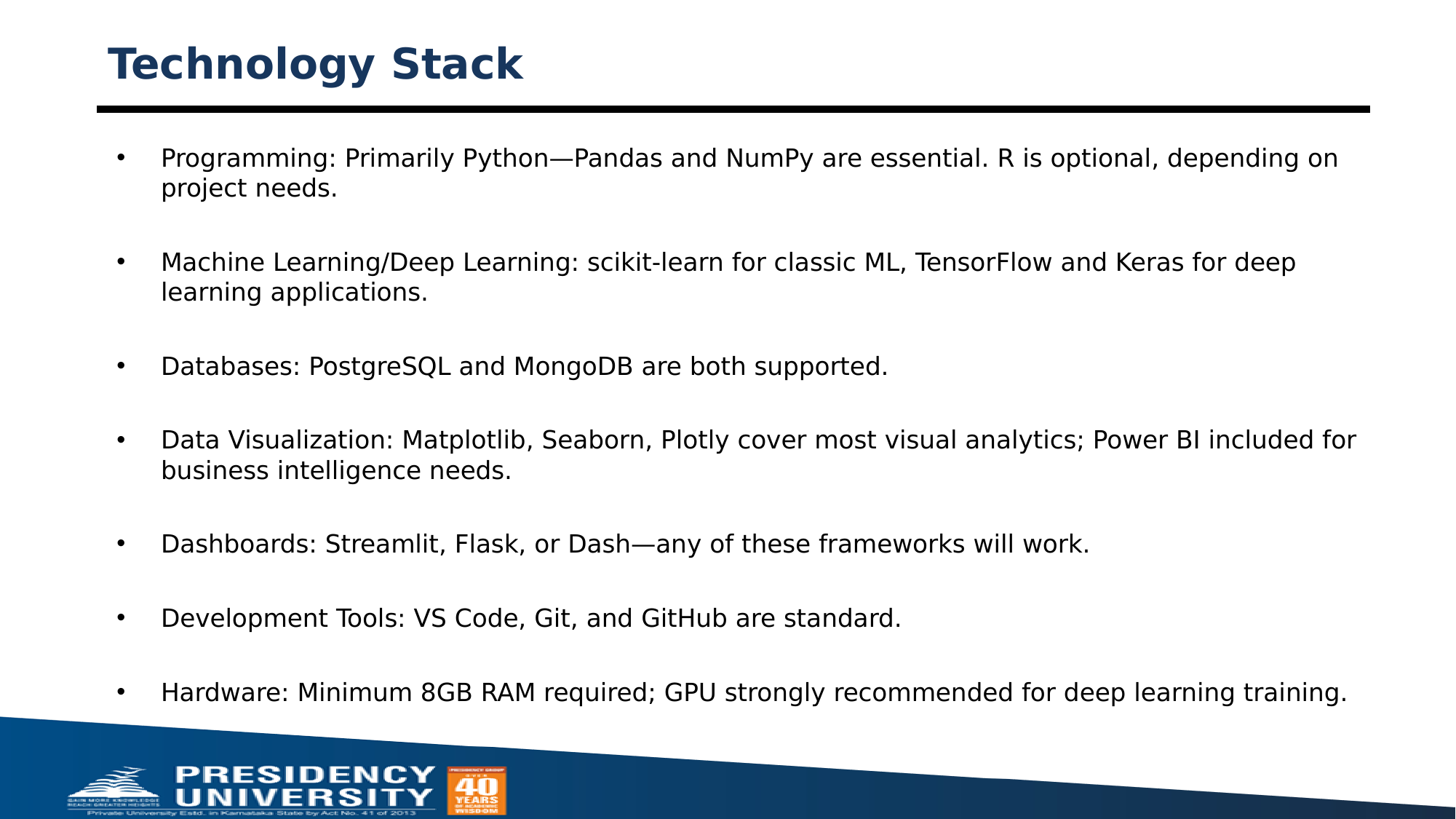

# Technology Stack
Programming: Primarily Python—Pandas and NumPy are essential. R is optional, depending on project needs.

Machine Learning/Deep Learning: scikit-learn for classic ML, TensorFlow and Keras for deep learning applications.

Databases: PostgreSQL and MongoDB are both supported.

Data Visualization: Matplotlib, Seaborn, Plotly cover most visual analytics; Power BI included for business intelligence needs.

Dashboards: Streamlit, Flask, or Dash—any of these frameworks will work.

Development Tools: VS Code, Git, and GitHub are standard.

Hardware: Minimum 8GB RAM required; GPU strongly recommended for deep learning training.